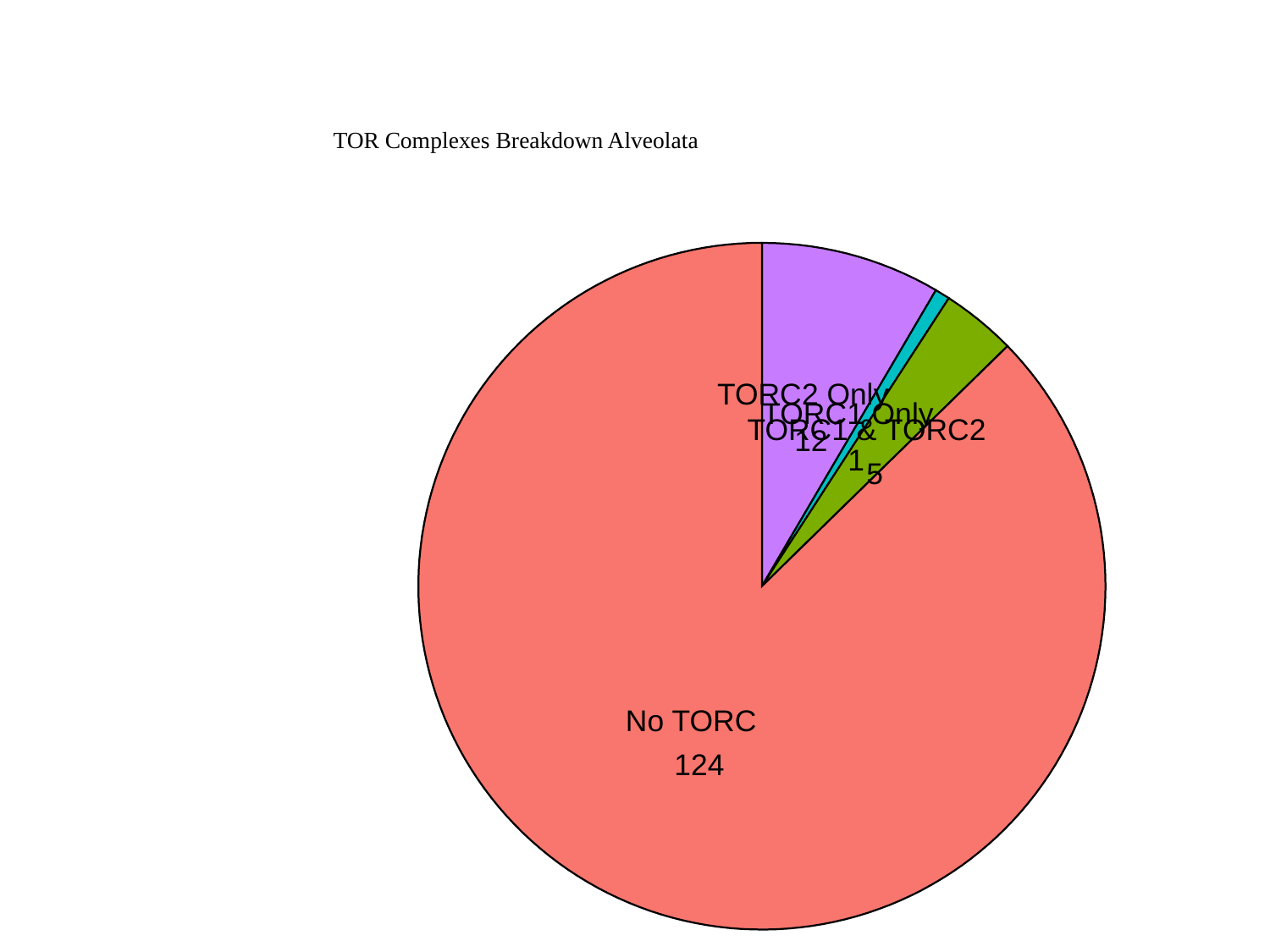

#

TOR Complexes Breakdown Alveolata

TORC2 Only
TORC1 Only
TORC1 & TORC2
 12
 1
 5
No TORC
 124